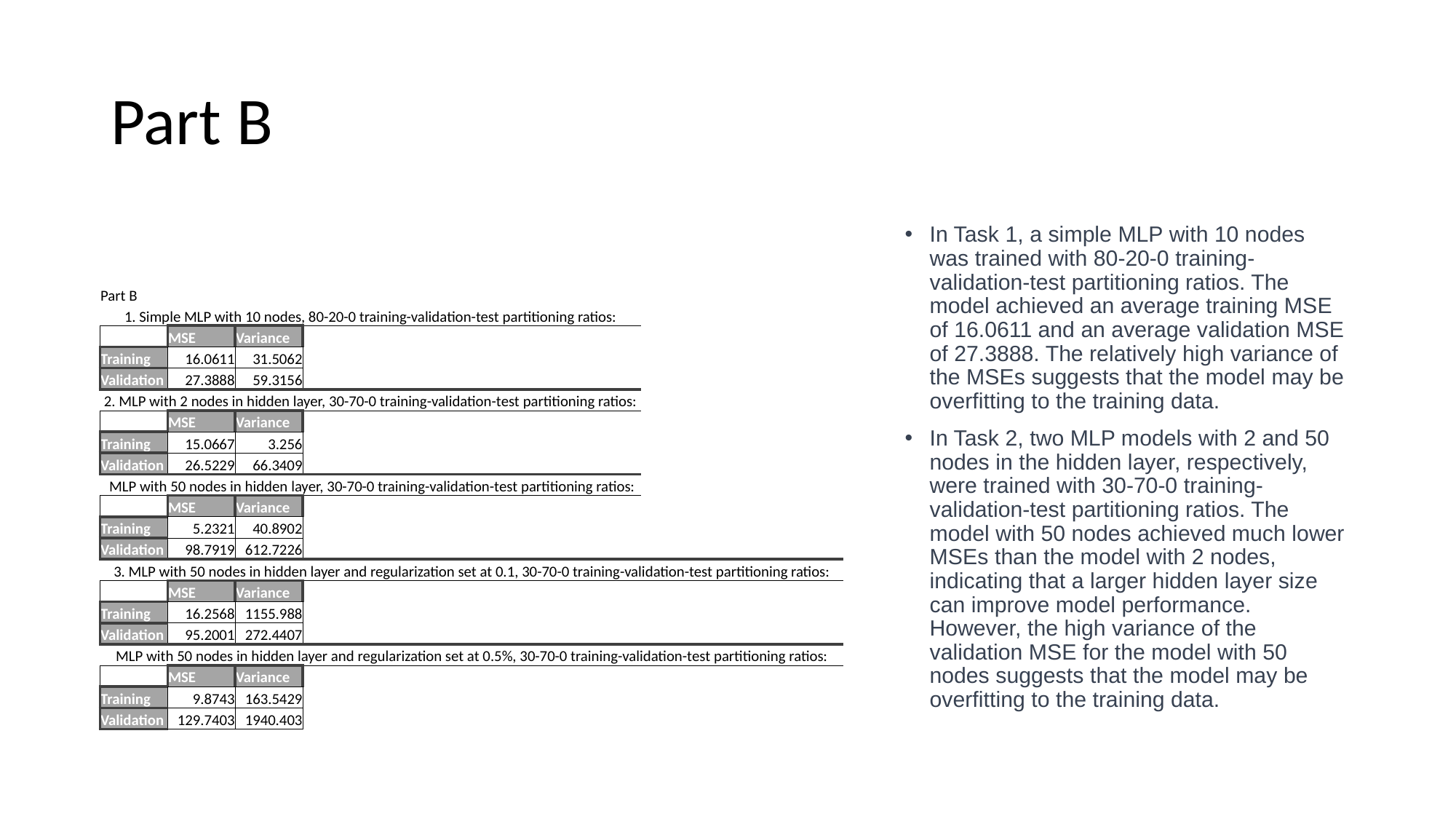

# Part B
In Task 1, a simple MLP with 10 nodes was trained with 80-20-0 training-validation-test partitioning ratios. The model achieved an average training MSE of 16.0611 and an average validation MSE of 27.3888. The relatively high variance of the MSEs suggests that the model may be overfitting to the training data.
In Task 2, two MLP models with 2 and 50 nodes in the hidden layer, respectively, were trained with 30-70-0 training-validation-test partitioning ratios. The model with 50 nodes achieved much lower MSEs than the model with 2 nodes, indicating that a larger hidden layer size can improve model performance. However, the high variance of the validation MSE for the model with 50 nodes suggests that the model may be overfitting to the training data.
| Part B |  |  |  |  |  |  |  |  |  |  |
| --- | --- | --- | --- | --- | --- | --- | --- | --- | --- | --- |
| 1. Simple MLP with 10 nodes, 80-20-0 training-validation-test partitioning ratios: |  |  |  |  |  |  |  |  |  |  |
|  | MSE | Variance |  |  |  |  |  |  |  |  |
| Training | 16.0611 | 31.5062 |  |  |  |  |  |  |  |  |
| Validation | 27.3888 | 59.3156 |  |  |  |  |  |  |  |  |
| 2. MLP with 2 nodes in hidden layer, 30-70-0 training-validation-test partitioning ratios: |  |  |  |  |  |  |  |  |  |  |
|  | MSE | Variance |  |  |  |  |  |  |  |  |
| Training | 15.0667 | 3.256 |  |  |  |  |  |  |  |  |
| Validation | 26.5229 | 66.3409 |  |  |  |  |  |  |  |  |
| MLP with 50 nodes in hidden layer, 30-70-0 training-validation-test partitioning ratios: |  |  |  |  |  |  |  |  |  |  |
|  | MSE | Variance |  |  |  |  |  |  |  |  |
| Training | 5.2321 | 40.8902 |  |  |  |  |  |  |  |  |
| Validation | 98.7919 | 612.7226 |  |  |  |  |  |  |  |  |
| 3. MLP with 50 nodes in hidden layer and regularization set at 0.1, 30-70-0 training-validation-test partitioning ratios: |  |  |  |  |  |  |  |  |  |  |
|  | MSE | Variance |  |  |  |  |  |  |  |  |
| Training | 16.2568 | 1155.988 |  |  |  |  |  |  |  |  |
| Validation | 95.2001 | 272.4407 |  |  |  |  |  |  |  |  |
| MLP with 50 nodes in hidden layer and regularization set at 0.5%, 30-70-0 training-validation-test partitioning ratios: |  |  |  |  |  |  |  |  |  |  |
|  | MSE | Variance |  |  |  |  |  |  |  |  |
| Training | 9.8743 | 163.5429 |  |  |  |  |  |  |  |  |
| Validation | 129.7403 | 1940.403 |  |  |  |  |  |  |  |  |